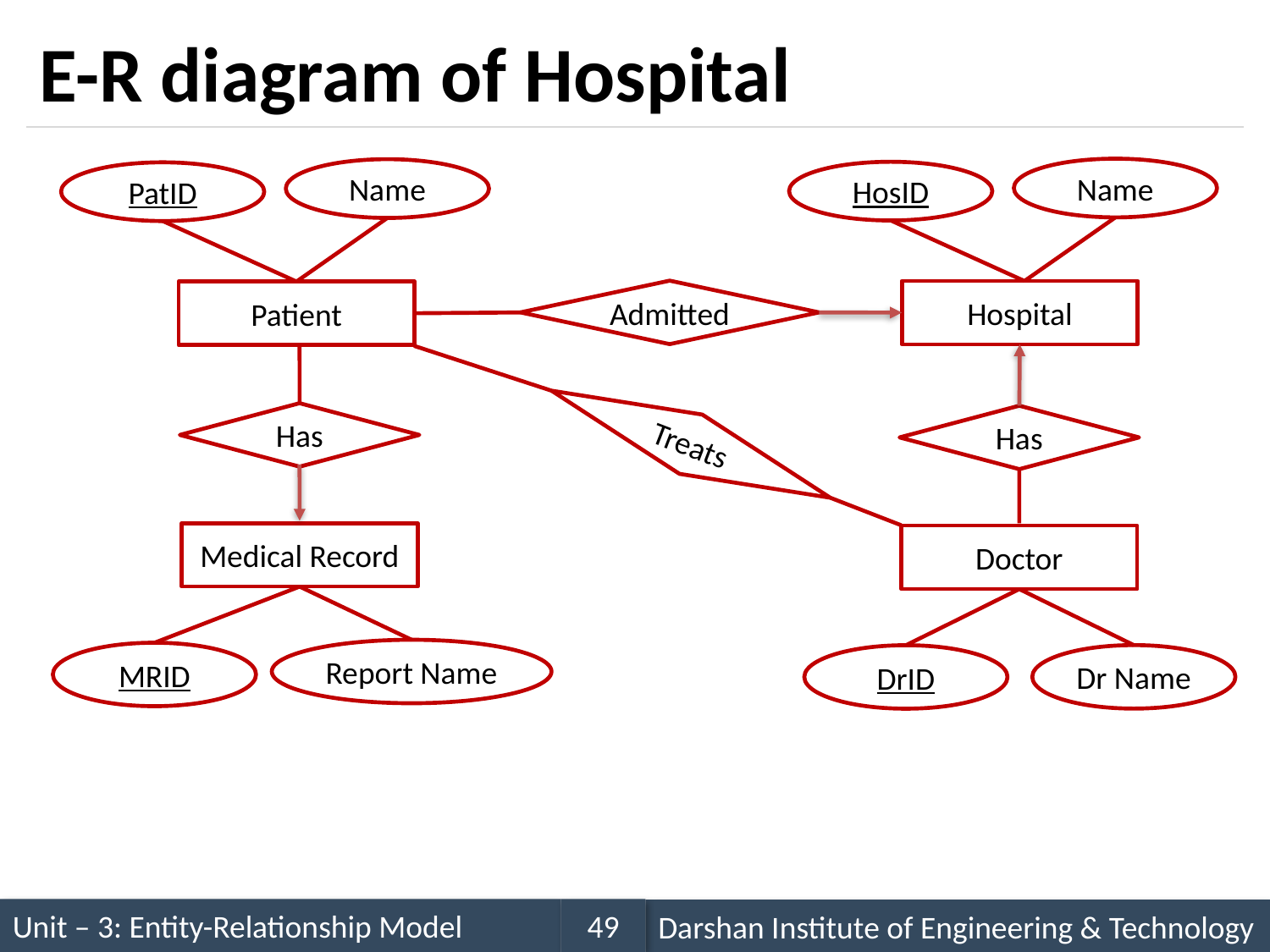

# E-R diagram of Hospital

Name
Name
HosID
PatID
Admitted
Hospital
Patient
Has
Has
Treats
Medical Record
Doctor
Report Name
MRID
Dr Name
DrID